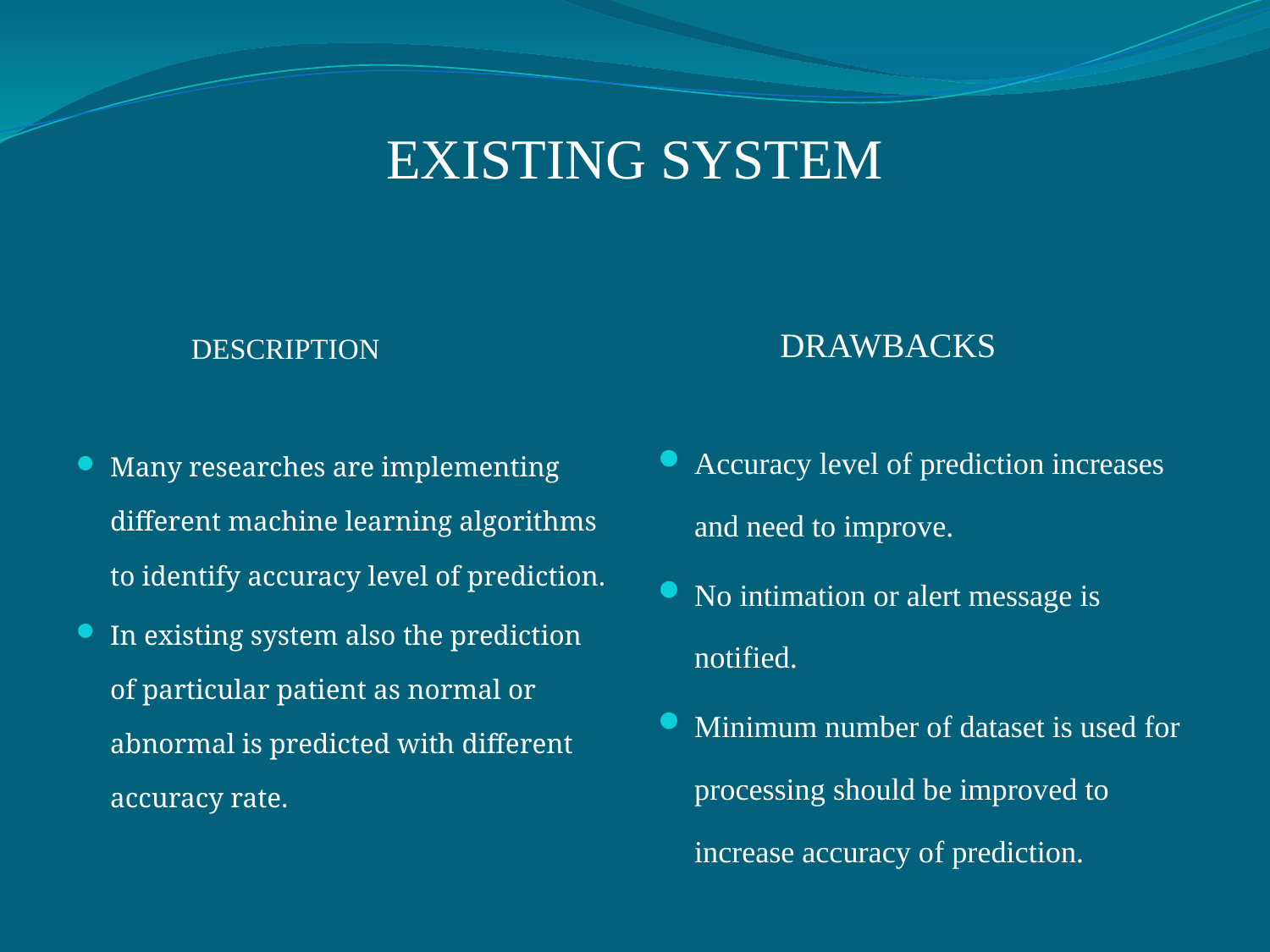

# EXISTING SYSTEM

                DESCRIPTION

Many researches are implementing different machine learning algorithms to identify accuracy level of prediction.
In existing system also the prediction of particular patient as normal or abnormal is predicted with different accuracy rate.

                DRAWBACKS

Accuracy level of prediction increases and need to improve.
No intimation or alert message is notified.
Minimum number of dataset is used for processing should be improved to increase accuracy of prediction.